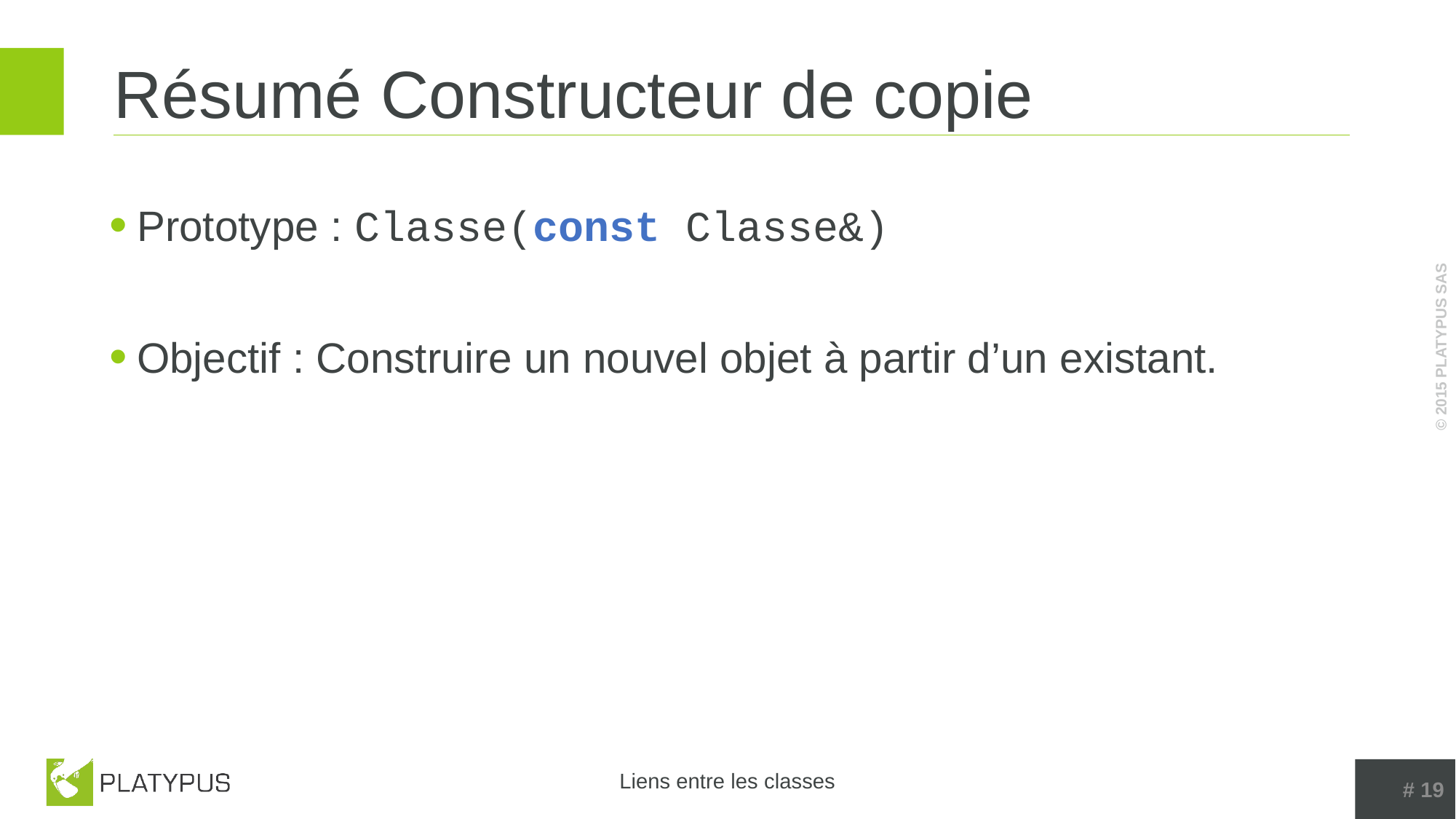

# Résumé Constructeur de copie
Prototype : Classe(const Classe&)

Objectif : Construire un nouvel objet à partir d’un existant.
# 19
Liens entre les classes